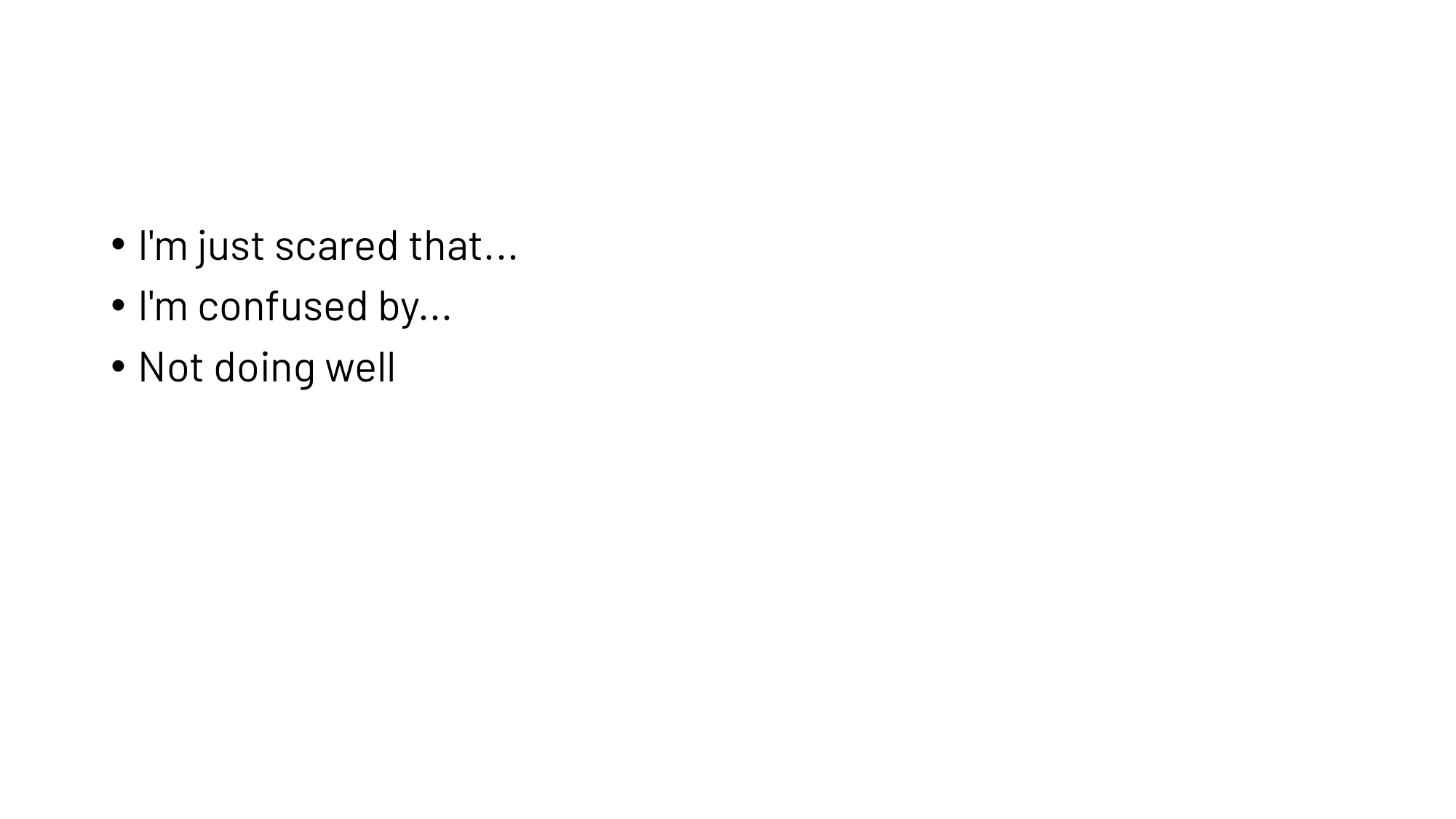

#
I'm just scared that...
I'm confused by...
Not doing well